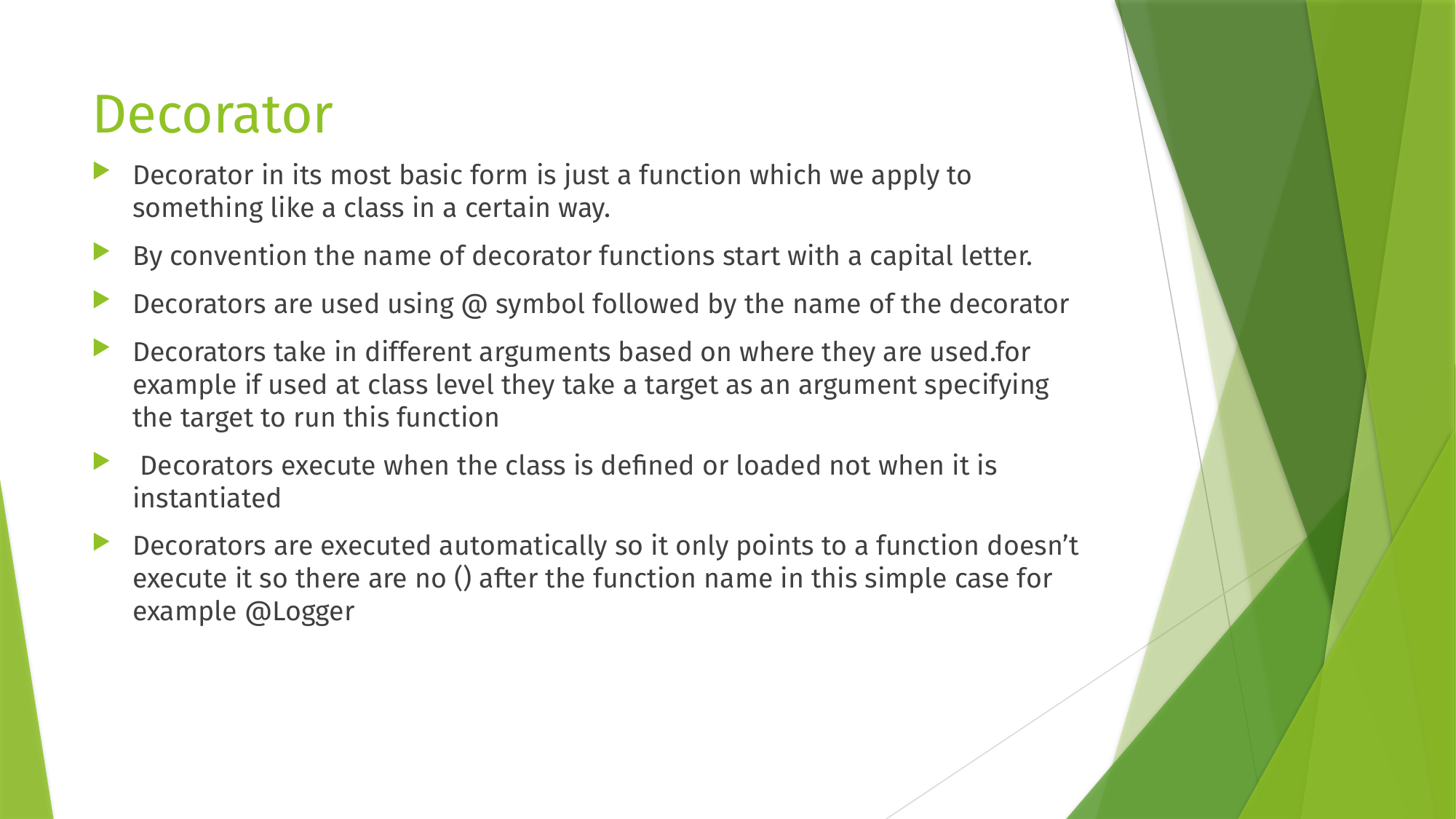

# Decorator
Decorator in its most basic form is just a function which we apply to something like a class in a certain way.
By convention the name of decorator functions start with a capital letter.
Decorators are used using @ symbol followed by the name of the decorator
Decorators take in different arguments based on where they are used.for example if used at class level they take a target as an argument specifying the target to run this function
 Decorators execute when the class is defined or loaded not when it is instantiated
Decorators are executed automatically so it only points to a function doesn’t execute it so there are no () after the function name in this simple case for example @Logger